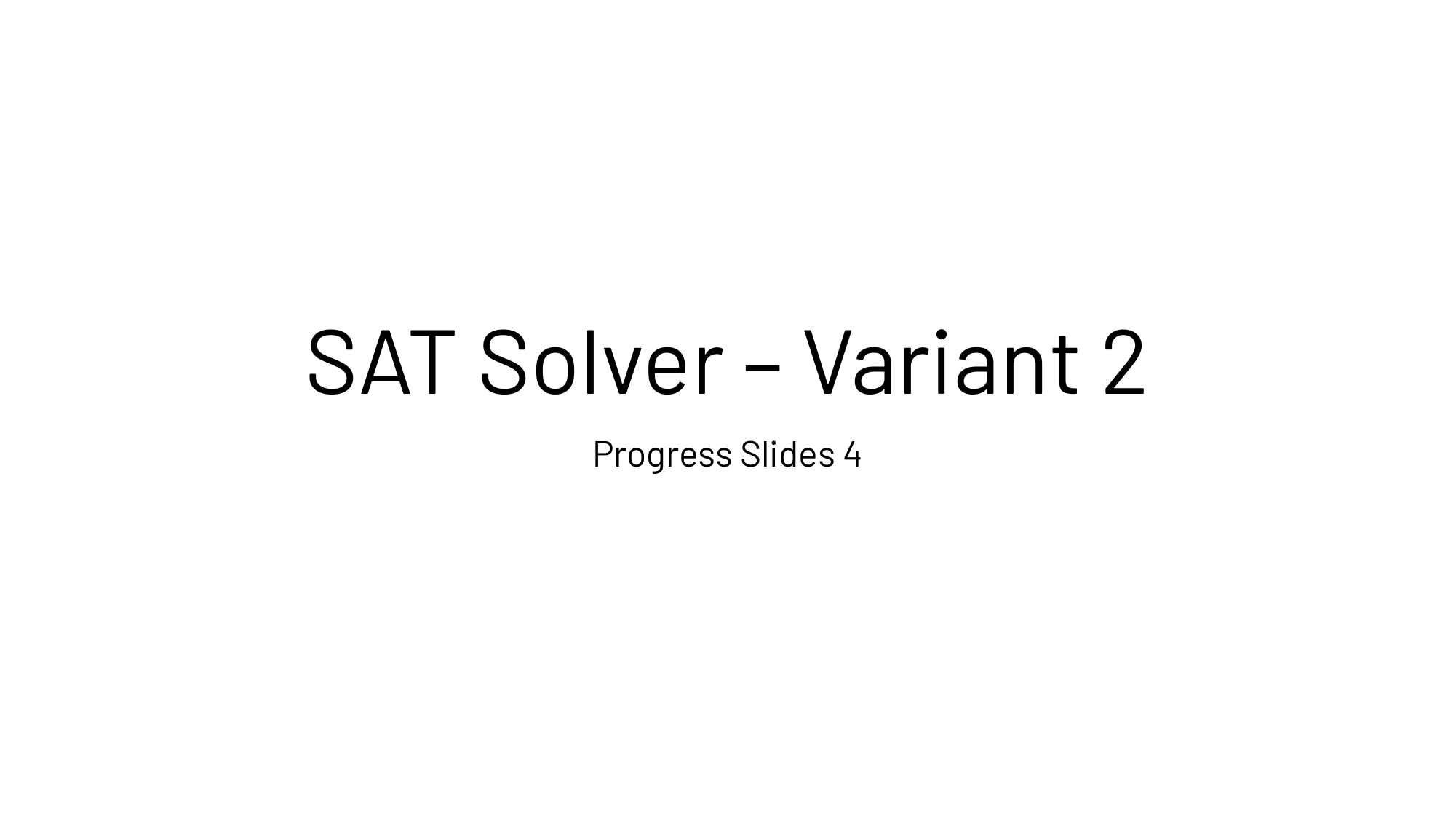

# SAT Solver – Variant 2
Progress Slides 4